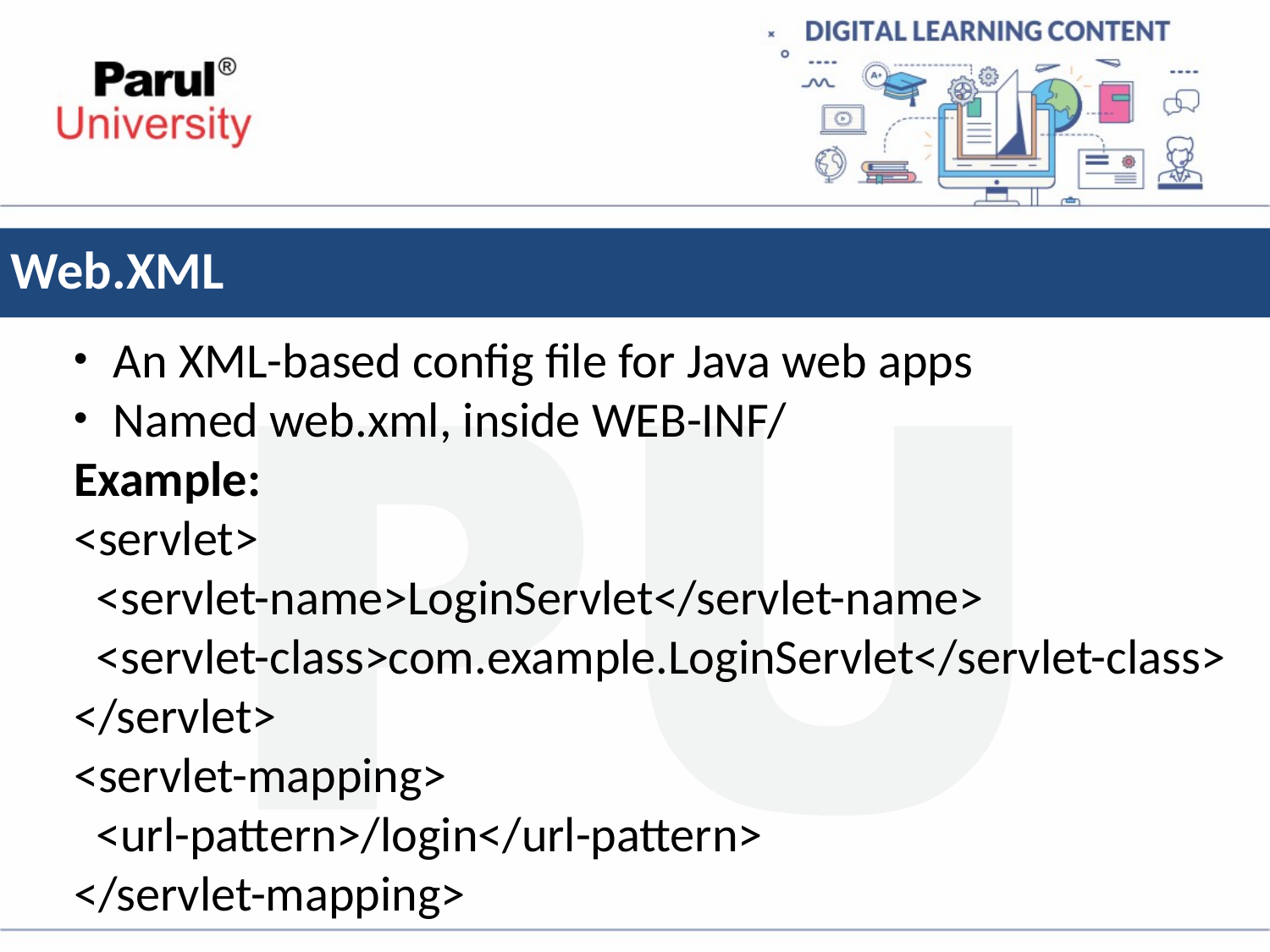

# Web.XML
An XML-based config file for Java web apps
Named web.xml, inside WEB-INF/
Example:
<servlet>
  <servlet-name>LoginServlet</servlet-name>
  <servlet-class>com.example.LoginServlet</servlet-class>
</servlet>
<servlet-mapping>
  <url-pattern>/login</url-pattern>
</servlet-mapping>